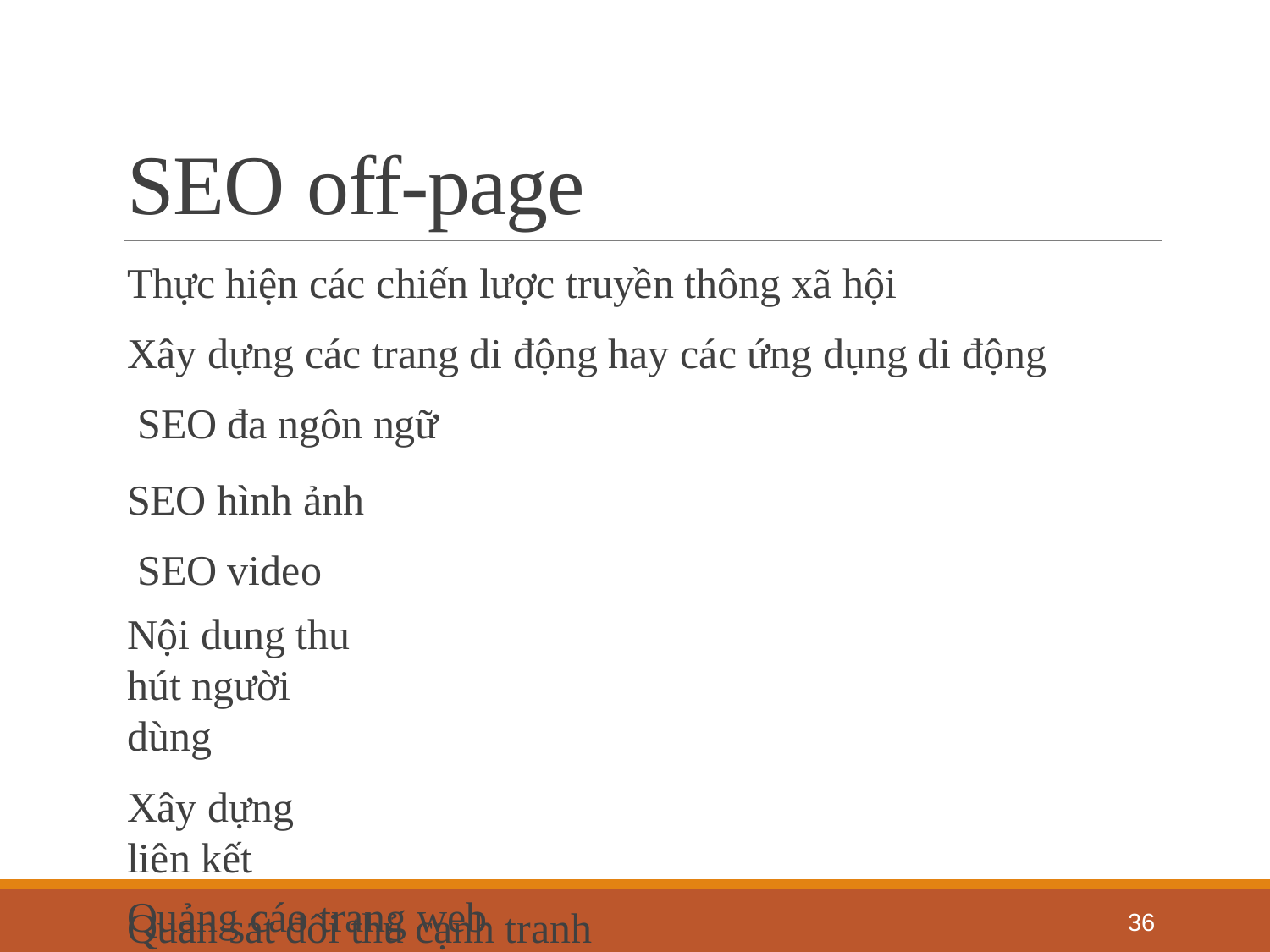

# SEO off-page
Thực hiện các chiến lược truyền thông xã hội
Xây dựng các trang di động hay các ứng dụng di động  SEO đa ngôn ngữ
SEO hình ảnh  SEO video
Nội dung thu hút người dùng
Xây dựng liên kết
Quan sát đối thủ cạnh tranh  Xây dựng các trang địa phương
Quảng cáo trang web
36